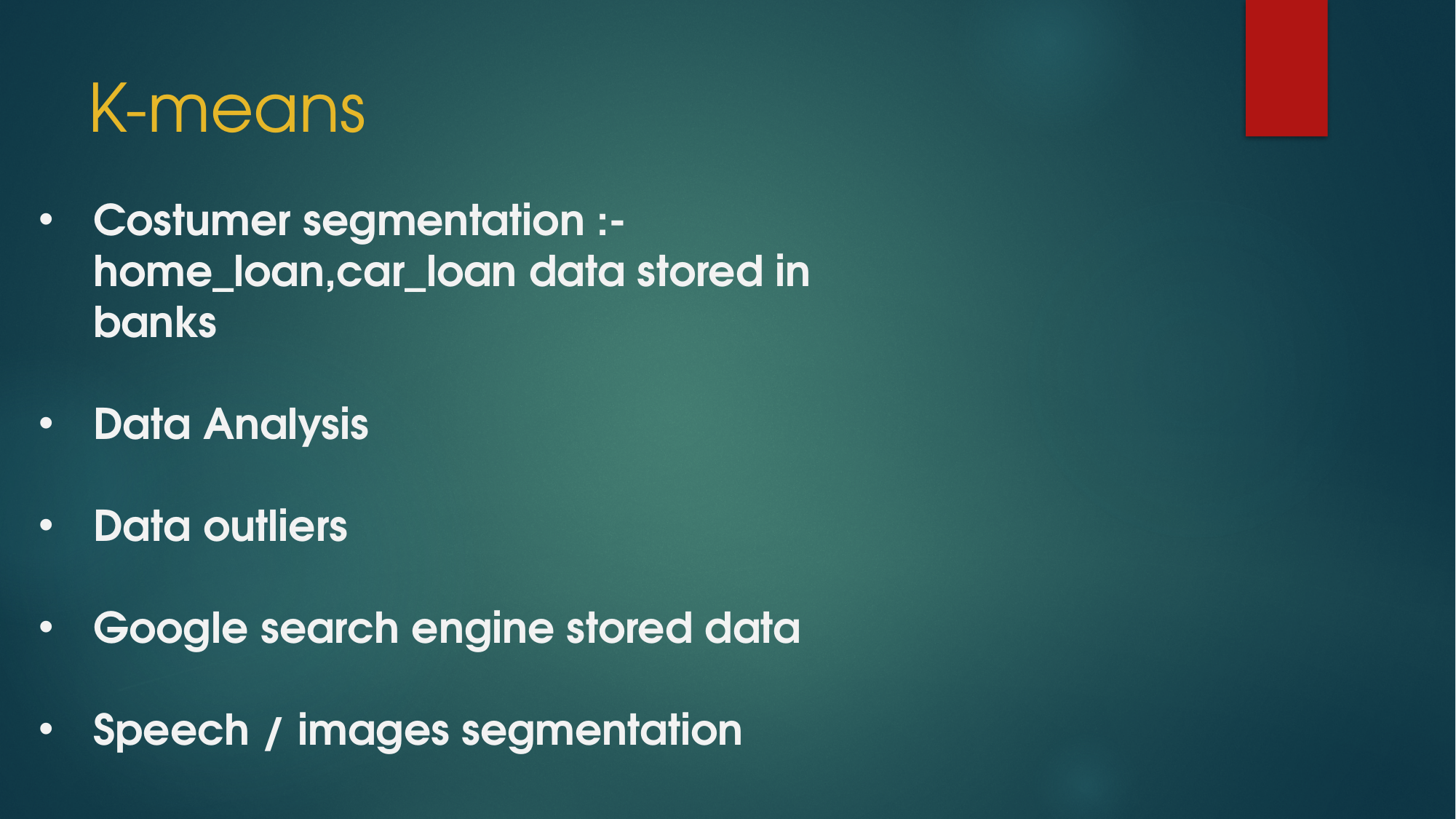

K-means
Costumer segmentation :- home_loan,car_loan data stored in banks

Data Analysis

Data outliers

Google search engine stored data

Speech / images segmentation